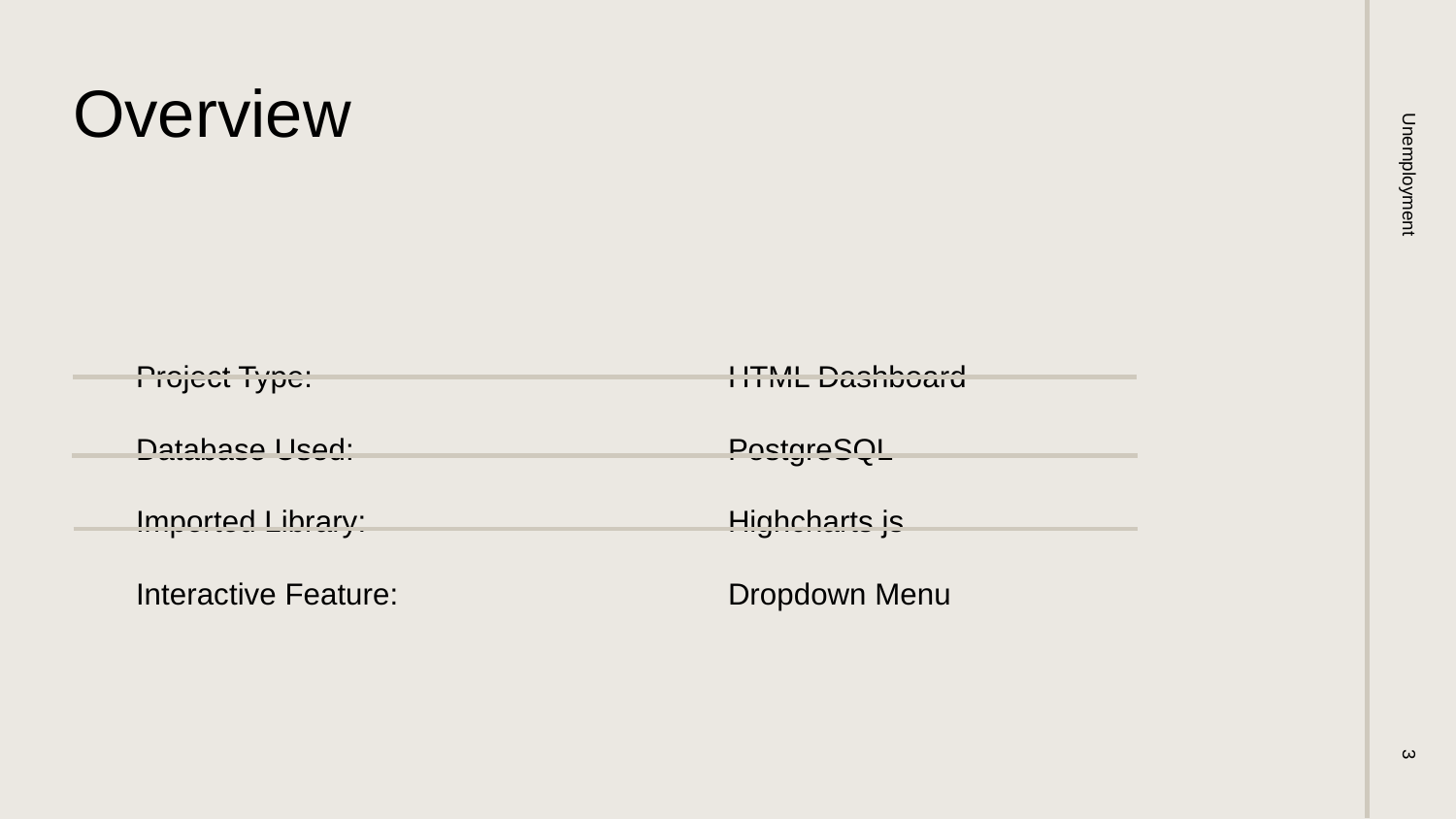

Overview
Unemployment
3
HTML Dashboard
PostgreSQL
Highcharts js
Dropdown Menu
Project Type:
Database Used:
Imported Library:
Interactive Feature: